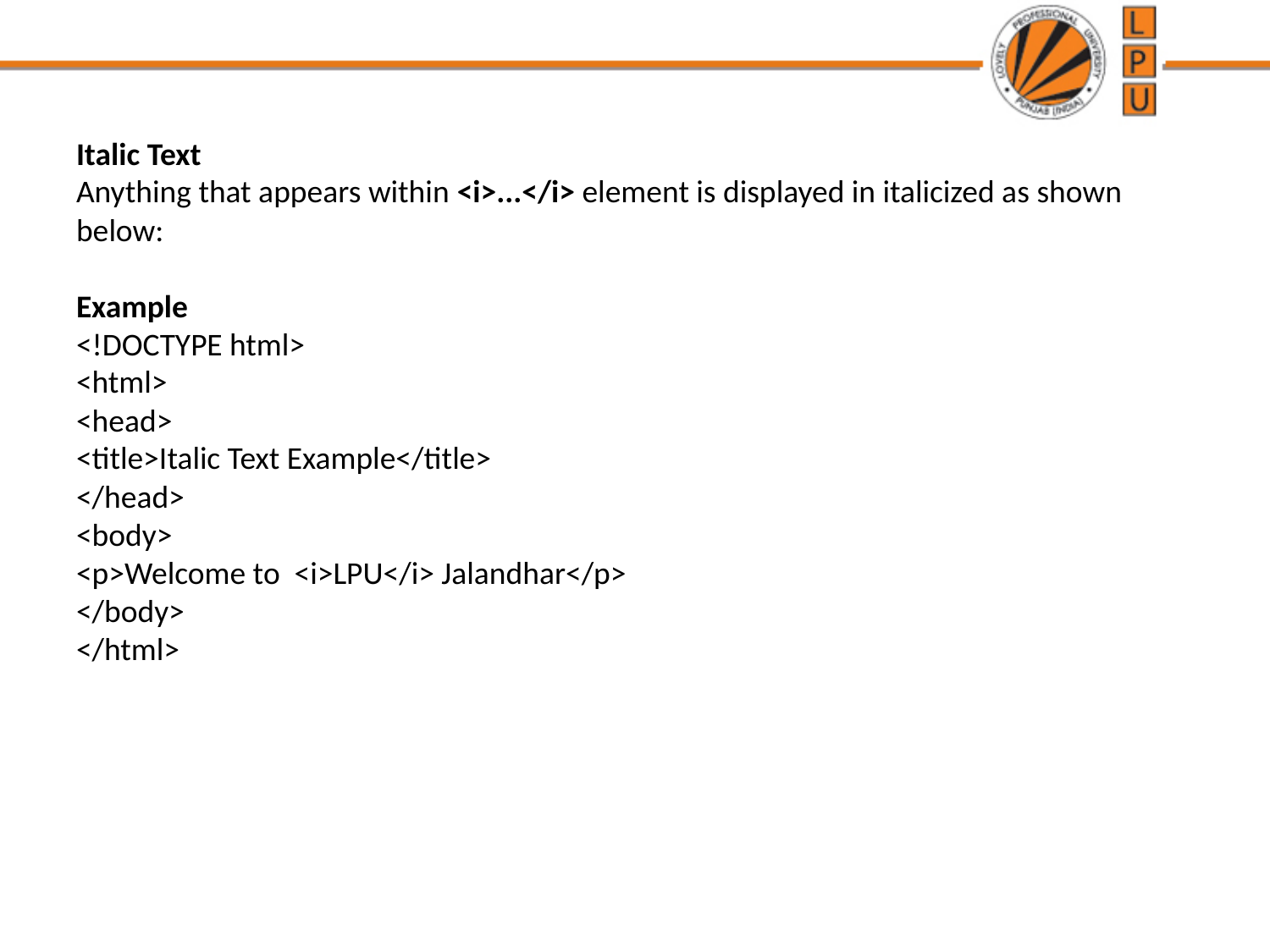

Italic Text
Anything that appears within <i>...</i> element is displayed in italicized as shown below:

Example
<!DOCTYPE html>
<html>
<head>
<title>Italic Text Example</title>
</head>
<body>
<p>Welcome to  <i>LPU</i> Jalandhar</p>
</body>
</html>